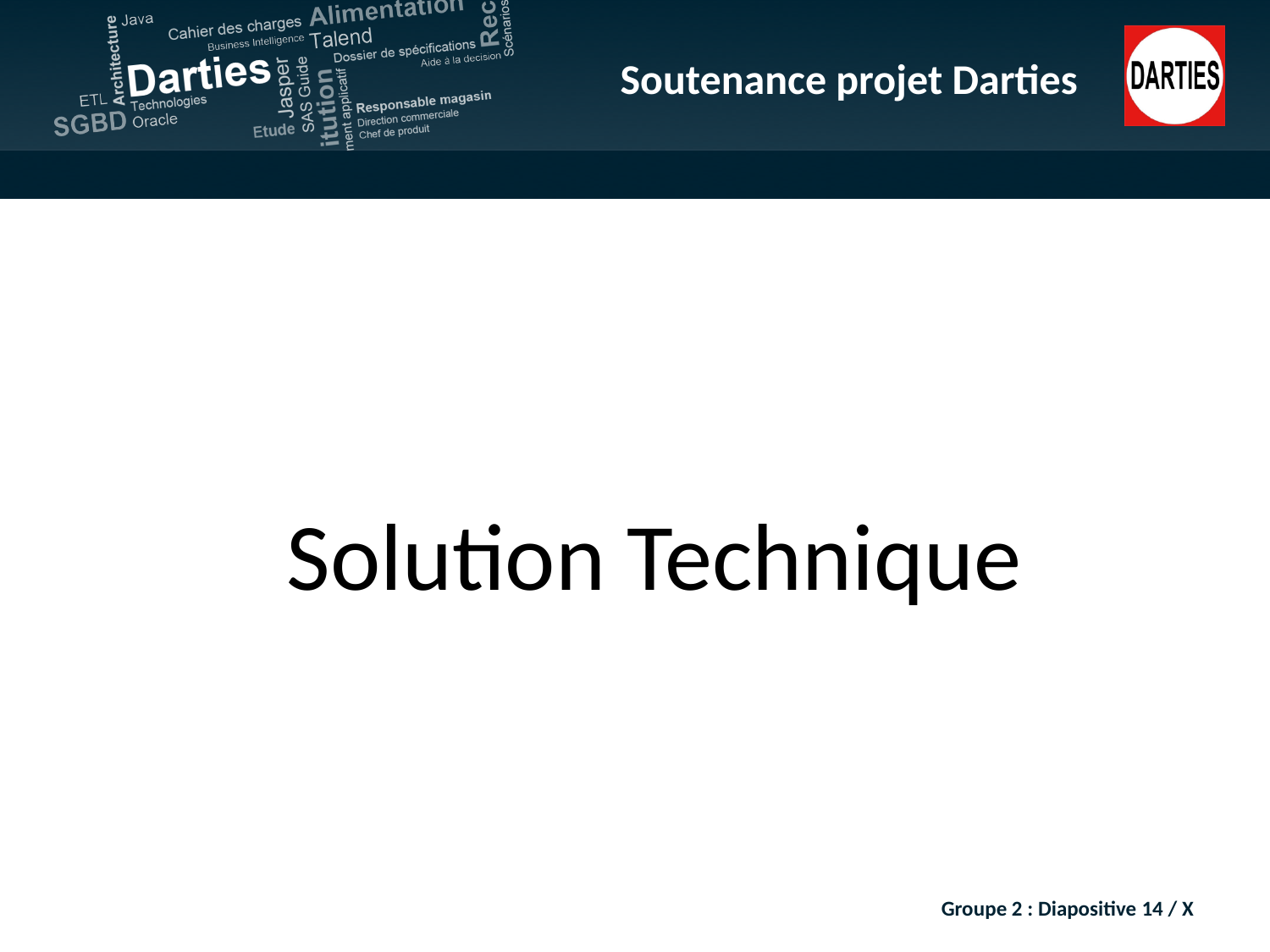

#

Solution Technique
Groupe 2 : Diapositive 14 / X